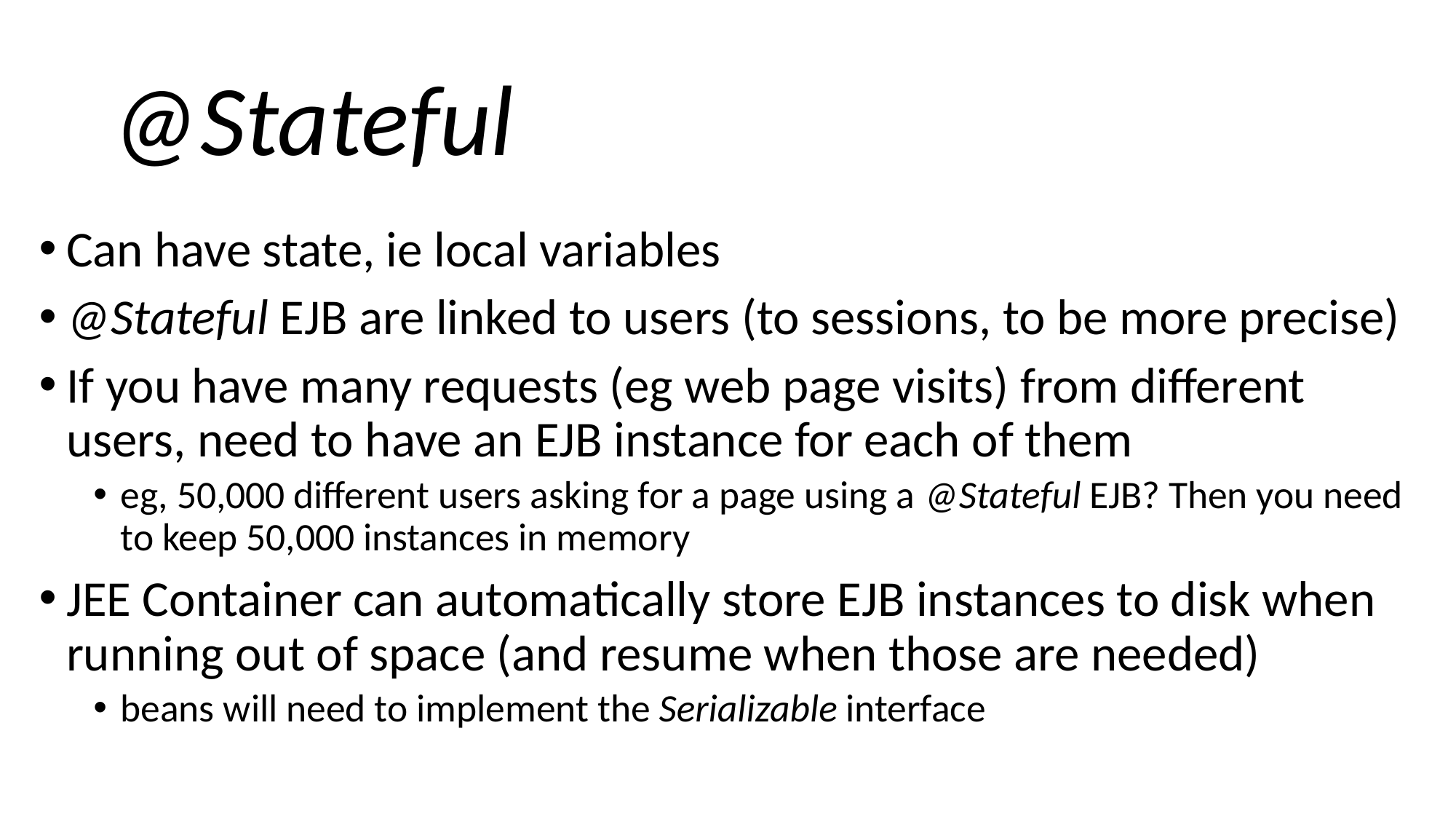

# @Stateful
Can have state, ie local variables
@Stateful EJB are linked to users (to sessions, to be more precise)
If you have many requests (eg web page visits) from different users, need to have an EJB instance for each of them
eg, 50,000 different users asking for a page using a @Stateful EJB? Then you need to keep 50,000 instances in memory
JEE Container can automatically store EJB instances to disk when running out of space (and resume when those are needed)
beans will need to implement the Serializable interface